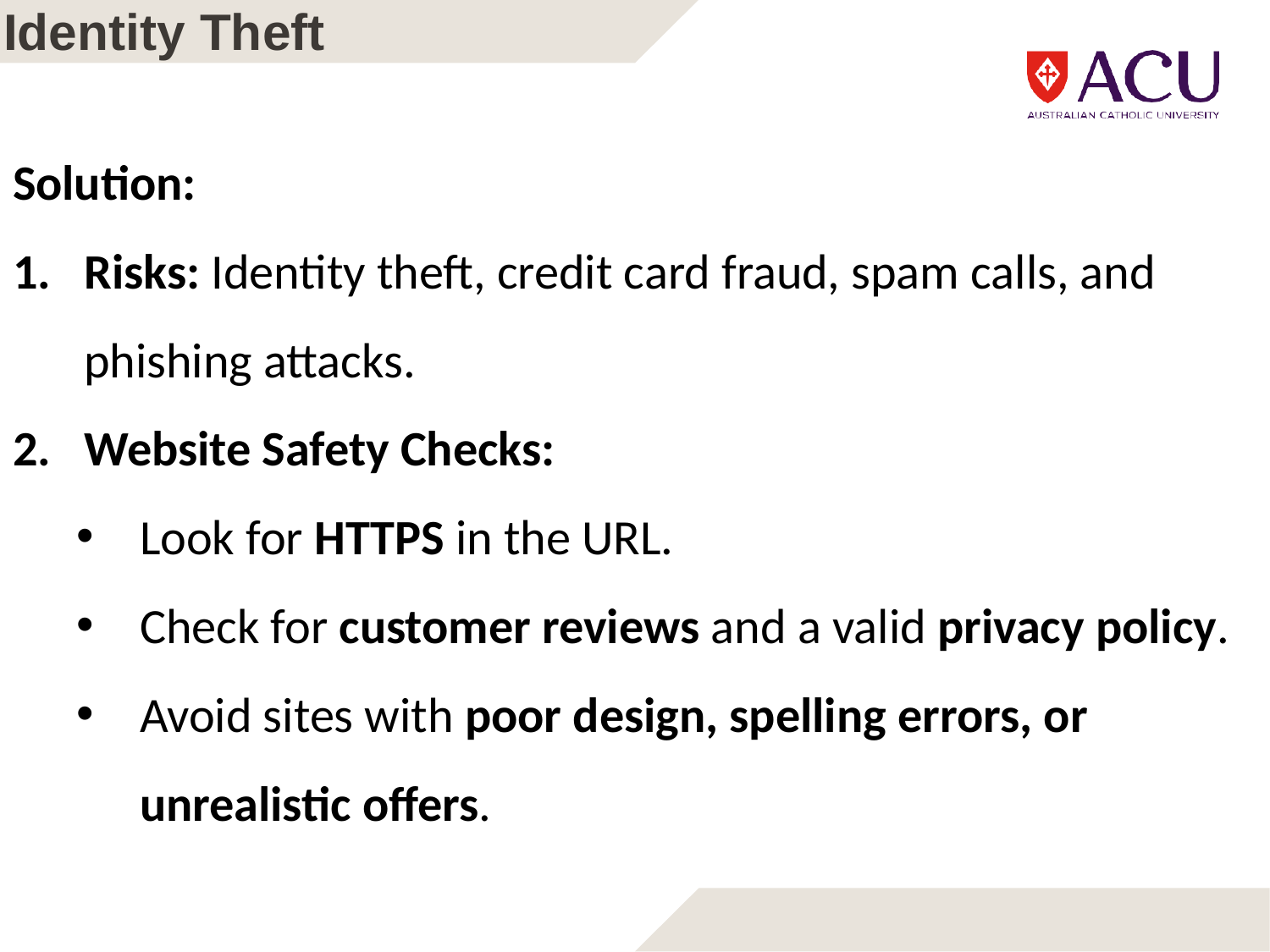

# Identity Theft
Solution:
Risks: Identity theft, credit card fraud, spam calls, and phishing attacks.
Website Safety Checks:
Look for HTTPS in the URL.
Check for customer reviews and a valid privacy policy.
Avoid sites with poor design, spelling errors, or unrealistic offers.